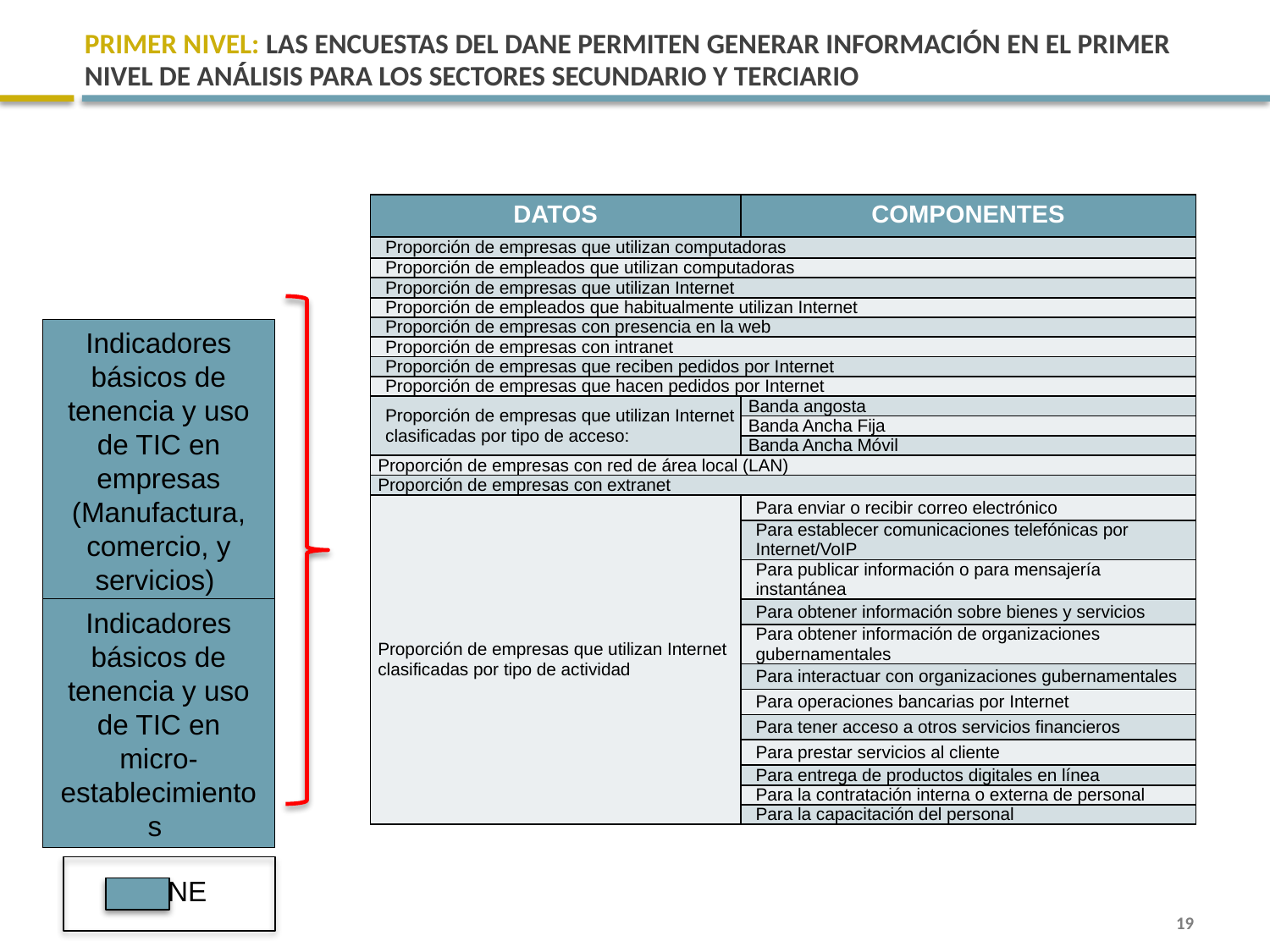

# PRIMER NIVEL: LAS ENCUESTAS DEL DANE PERMITEN GENERAR INFORMACIÓN EN EL PRIMER NIVEL DE ANÁLISIS PARA LOS SECTORES SECUNDARIO Y TERCIARIO
| DATOS | COMPONENTES |
| --- | --- |
| Proporción de empresas que utilizan computadoras |  |
| Proporción de empleados que utilizan computadoras |  |
| Proporción de empresas que utilizan Internet |  |
| Proporción de empleados que habitualmente utilizan Internet |  |
| Proporción de empresas con presencia en la web |  |
| Proporción de empresas con intranet |  |
| Proporción de empresas que reciben pedidos por Internet |  |
| Proporción de empresas que hacen pedidos por Internet |  |
| Proporción de empresas que utilizan Internet clasificadas por tipo de acceso: | Banda angosta |
|  | Banda Ancha Fija |
|  | Banda Ancha Móvil |
| Proporción de empresas con red de área local (LAN) |  |
| Proporción de empresas con extranet |  |
| Proporción de empresas que utilizan Internet clasificadas por tipo de actividad | Para enviar o recibir correo electrónico |
|  | Para establecer comunicaciones telefónicas por Internet/VoIP |
|  | Para publicar información o para mensajería instantánea |
|  | Para obtener información sobre bienes y servicios |
|  | Para obtener información de organizaciones gubernamentales |
|  | Para interactuar con organizaciones gubernamentales |
|  | Para operaciones bancarias por Internet |
|  | Para tener acceso a otros servicios financieros |
|  | Para prestar servicios al cliente |
|  | Para entrega de productos digitales en línea |
|  | Para la contratación interna o externa de personal |
|  | Para la capacitación del personal |

Indicadores básicos de tenencia y uso de TIC en empresas (Manufactura, comercio, y servicios)
Indicadores básicos de tenencia y uso de TIC en micro-establecimientos

DANE